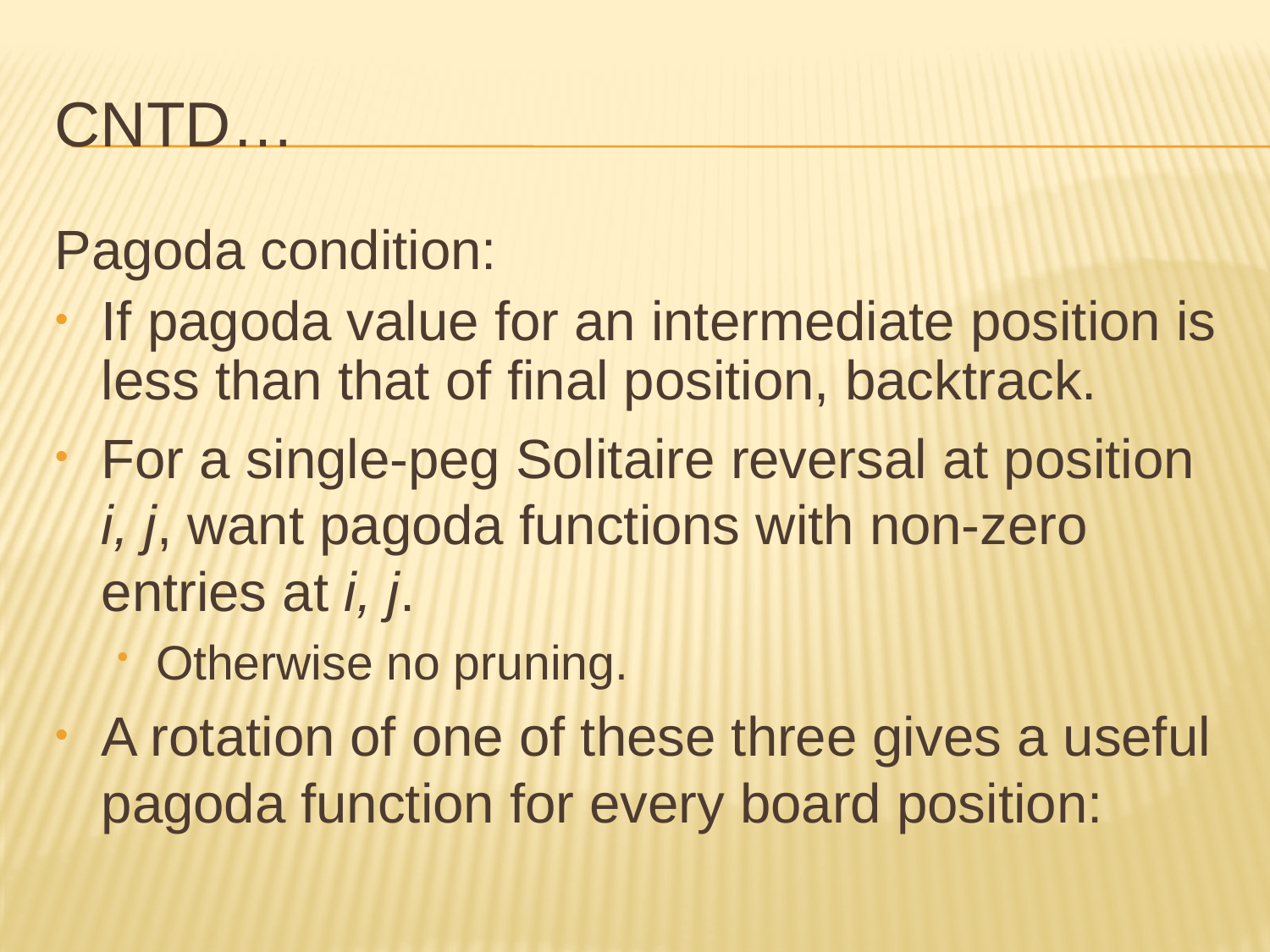

# Cntd…
Pagoda condition:
If pagoda value for an intermediate position is less than that of final position, backtrack.
For a single-peg Solitaire reversal at position i, j, want pagoda functions with non-zero entries at i, j.
Otherwise no pruning.
A rotation of one of these three gives a useful pagoda function for every board position: